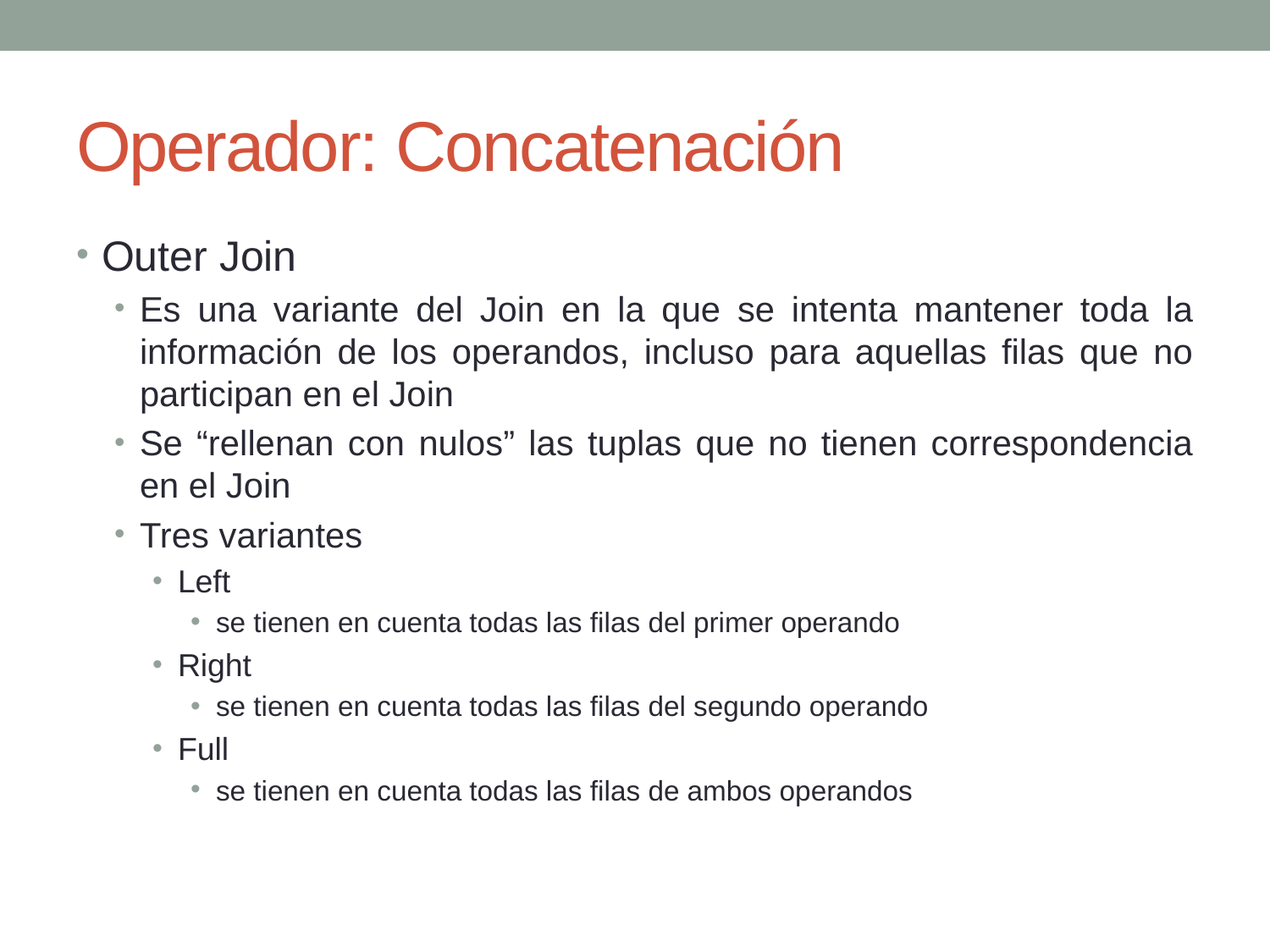

# Operador: Concatenación
Outer Join
Es una variante del Join en la que se intenta mantener toda la información de los operandos, incluso para aquellas filas que no participan en el Join
Se “rellenan con nulos” las tuplas que no tienen correspondencia en el Join
Tres variantes
Left
se tienen en cuenta todas las filas del primer operando
Right
se tienen en cuenta todas las filas del segundo operando
Full
se tienen en cuenta todas las filas de ambos operandos